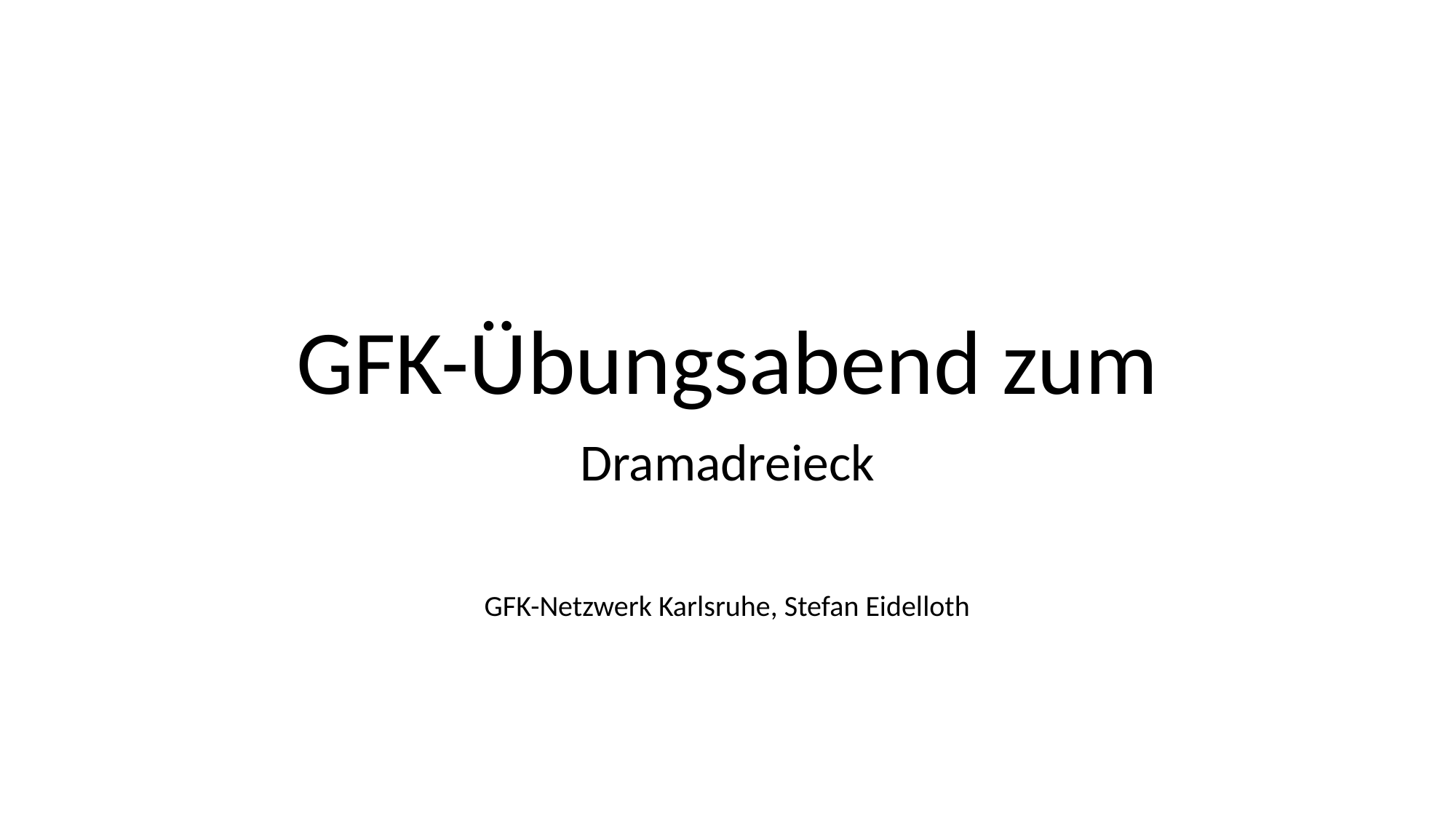

# GFK-Übungsabend zum
Dramadreieck

GFK-Netzwerk Karlsruhe, Stefan Eidelloth